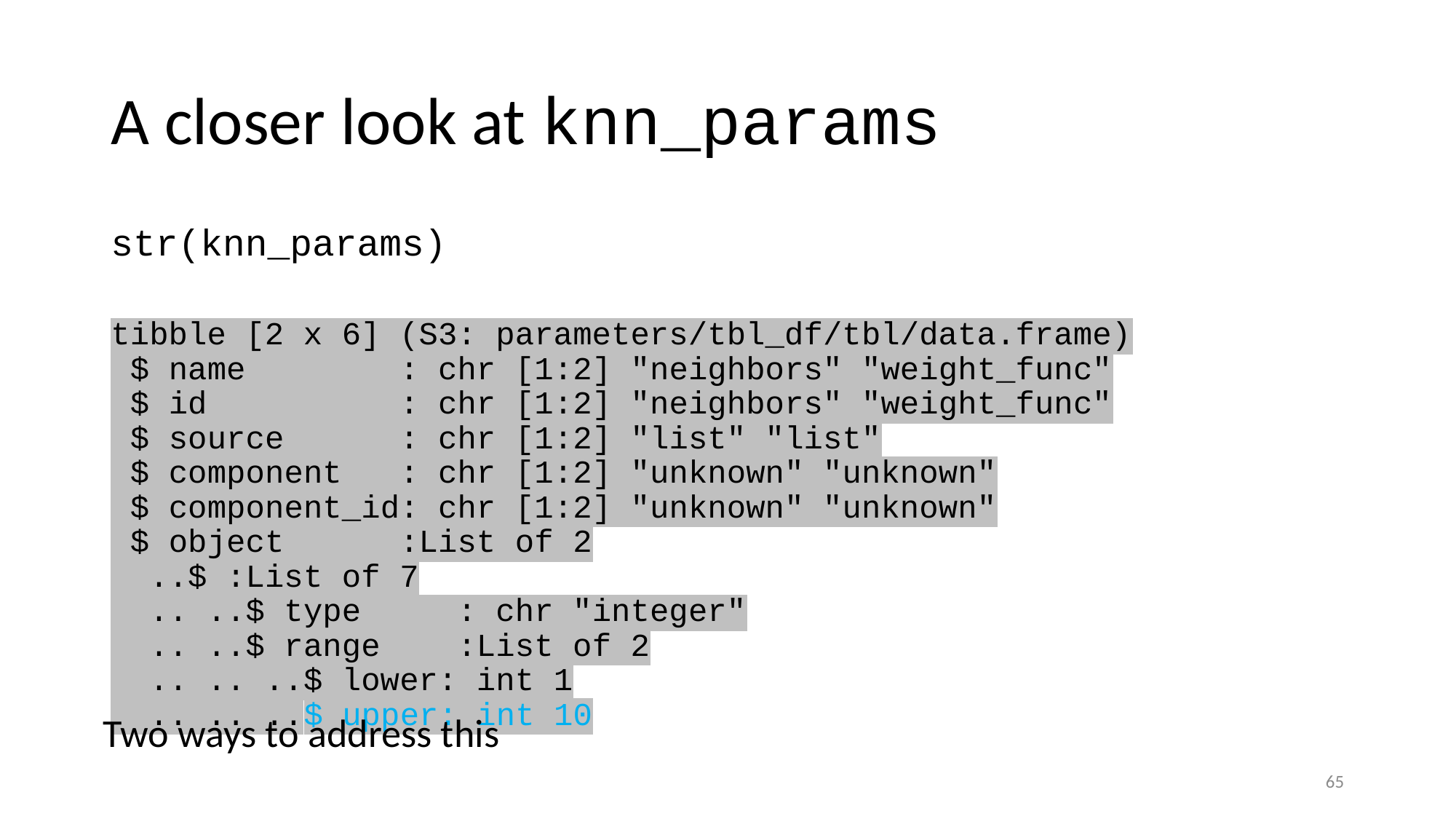

# A closer look at knn_params
str(knn_params)

tibble [2 x 6] (S3: parameters/tbl_df/tbl/data.frame)
 $ name        : chr [1:2] "neighbors" "weight_func"
 $ id          : chr [1:2] "neighbors" "weight_func"
 $ source      : chr [1:2] "list" "list"
 $ component   : chr [1:2] "unknown" "unknown"
 $ component_id: chr [1:2] "unknown" "unknown"
 $ object      :List of 2
  ..$ :List of 7
  .. ..$ type     : chr "integer"
  .. ..$ range    :List of 2
  .. .. ..$ lower: int 1
  .. .. ..$ upper: int 10
Two ways to address this
65